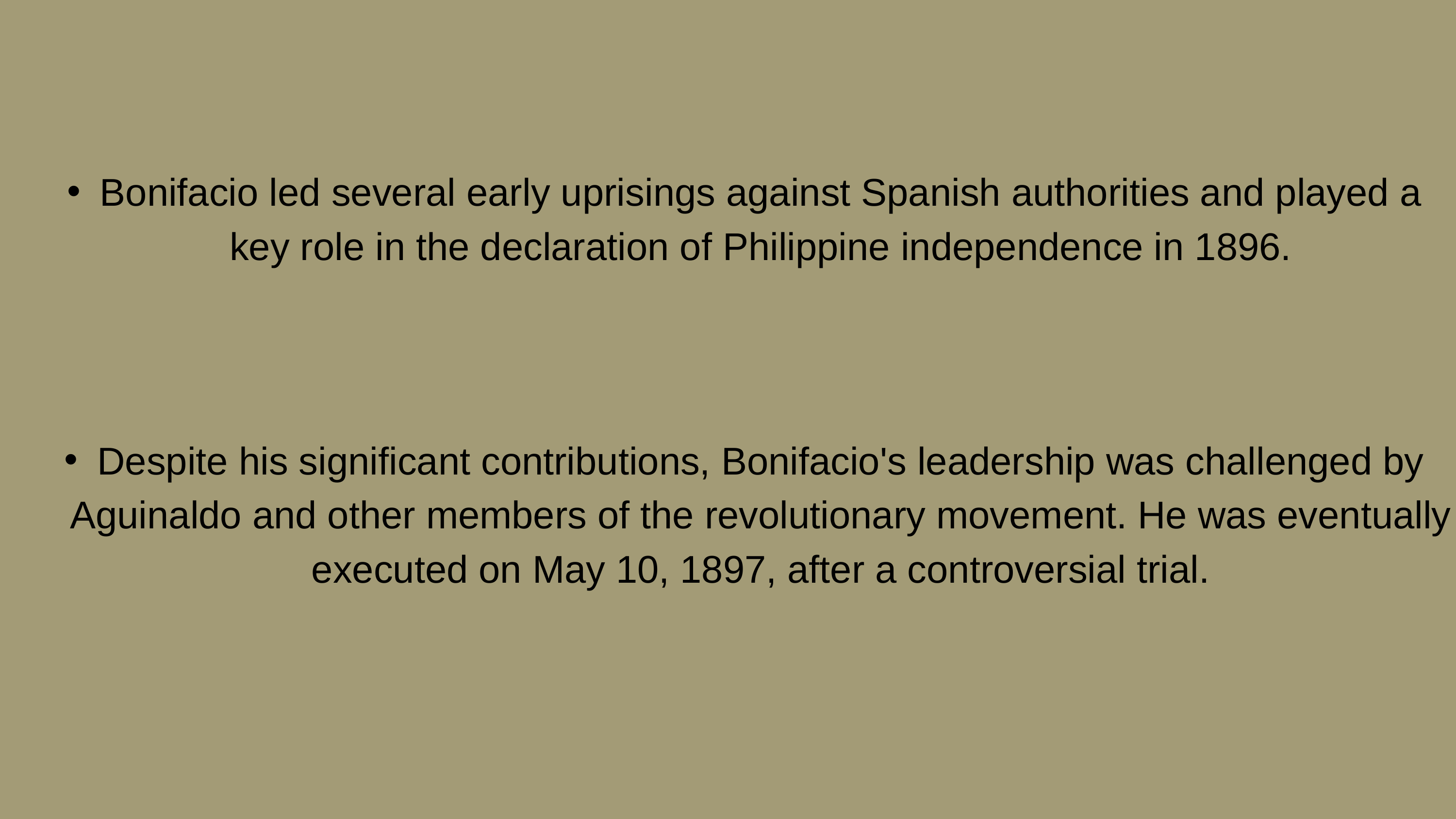

Bonifacio led several early uprisings against Spanish authorities and played a key role in the declaration of Philippine independence in 1896.

Despite his significant contributions, Bonifacio's leadership was challenged by Aguinaldo and other members of the revolutionary movement. He was eventually executed on May 10, 1897, after a controversial trial.